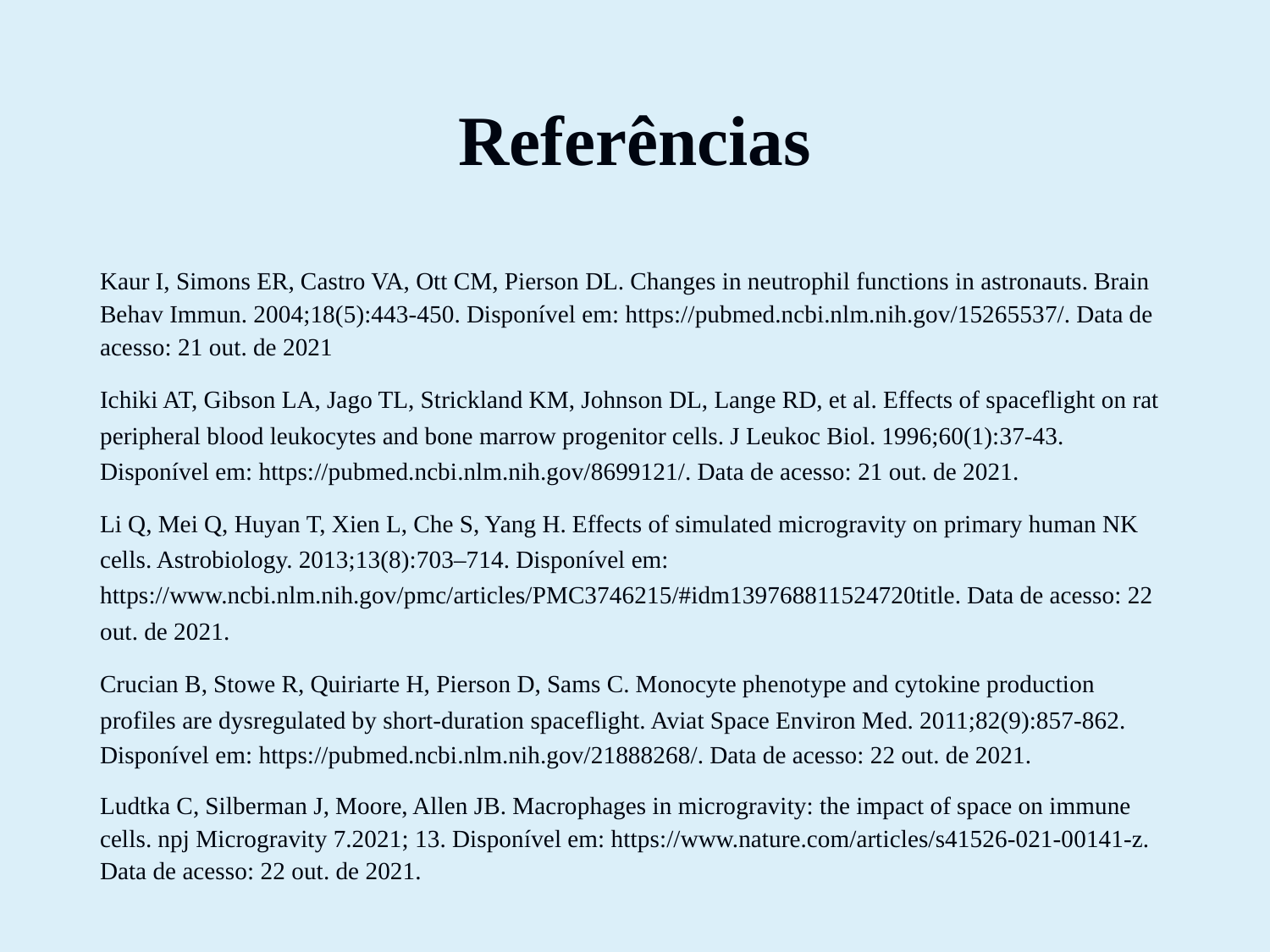

# Referências
Kaur I, Simons ER, Castro VA, Ott CM, Pierson DL. Changes in neutrophil functions in astronauts. Brain Behav Immun. 2004;18(5):443-450. Disponível em: https://pubmed.ncbi.nlm.nih.gov/15265537/. Data de acesso: 21 out. de 2021
Ichiki AT, Gibson LA, Jago TL, Strickland KM, Johnson DL, Lange RD, et al. Effects of spaceflight on rat peripheral blood leukocytes and bone marrow progenitor cells. J Leukoc Biol. 1996;60(1):37-43. Disponível em: https://pubmed.ncbi.nlm.nih.gov/8699121/. Data de acesso: 21 out. de 2021.
Li Q, Mei Q, Huyan T, Xien L, Che S, Yang H. Effects of simulated microgravity on primary human NK cells. Astrobiology. 2013;13(8):703–714. Disponível em: https://www.ncbi.nlm.nih.gov/pmc/articles/PMC3746215/#idm139768811524720title. Data de acesso: 22 out. de 2021.
Crucian B, Stowe R, Quiriarte H, Pierson D, Sams C. Monocyte phenotype and cytokine production profiles are dysregulated by short-duration spaceflight. Aviat Space Environ Med. 2011;82(9):857-862. Disponível em: https://pubmed.ncbi.nlm.nih.gov/21888268/. Data de acesso: 22 out. de 2021.
Ludtka C, Silberman J, Moore, Allen JB. Macrophages in microgravity: the impact of space on immune cells. npj Microgravity 7.2021; 13. Disponível em: https://www.nature.com/articles/s41526-021-00141-z. Data de acesso: 22 out. de 2021.